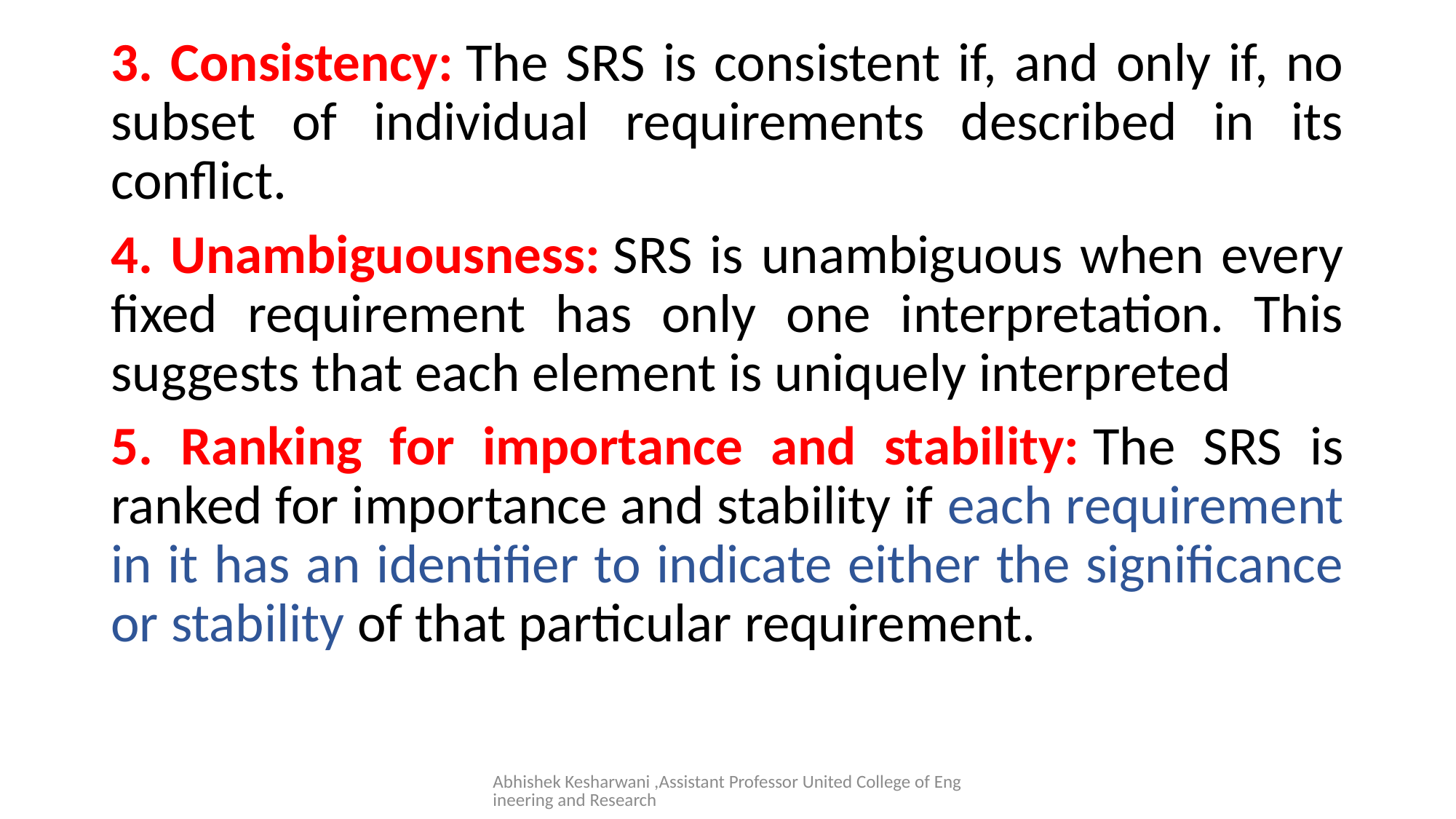

3. Consistency: The SRS is consistent if, and only if, no subset of individual requirements described in its conflict.
4. Unambiguousness: SRS is unambiguous when every fixed requirement has only one interpretation. This suggests that each element is uniquely interpreted
5. Ranking for importance and stability: The SRS is ranked for importance and stability if each requirement in it has an identifier to indicate either the significance or stability of that particular requirement.

#
Abhishek Kesharwani ,Assistant Professor United College of Engineering and Research